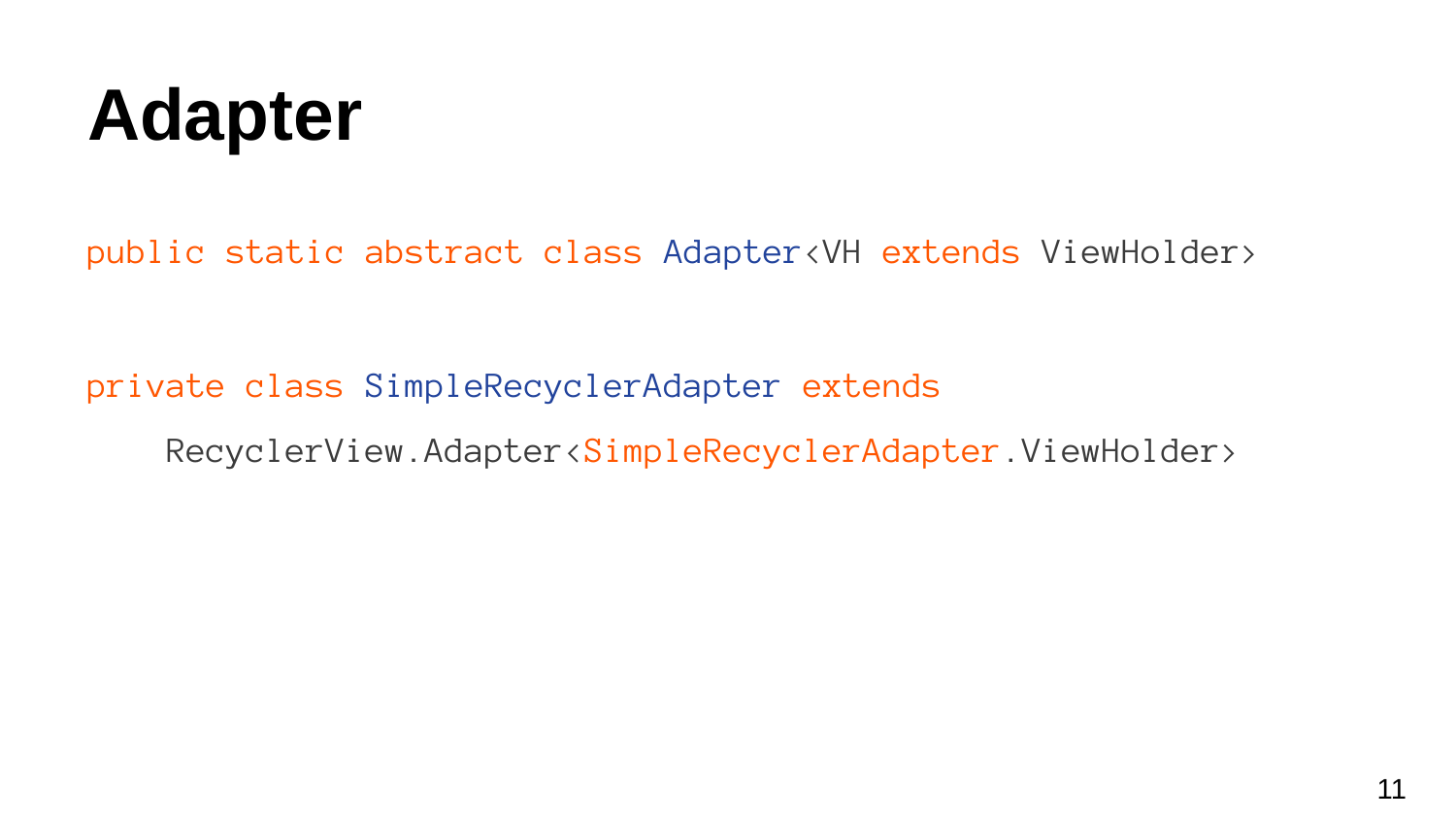

# Adapter
public static abstract class Adapter<VH extends ViewHolder>
private class SimpleRecyclerAdapter extends
    RecyclerView.Adapter<SimpleRecyclerAdapter.ViewHolder>

11